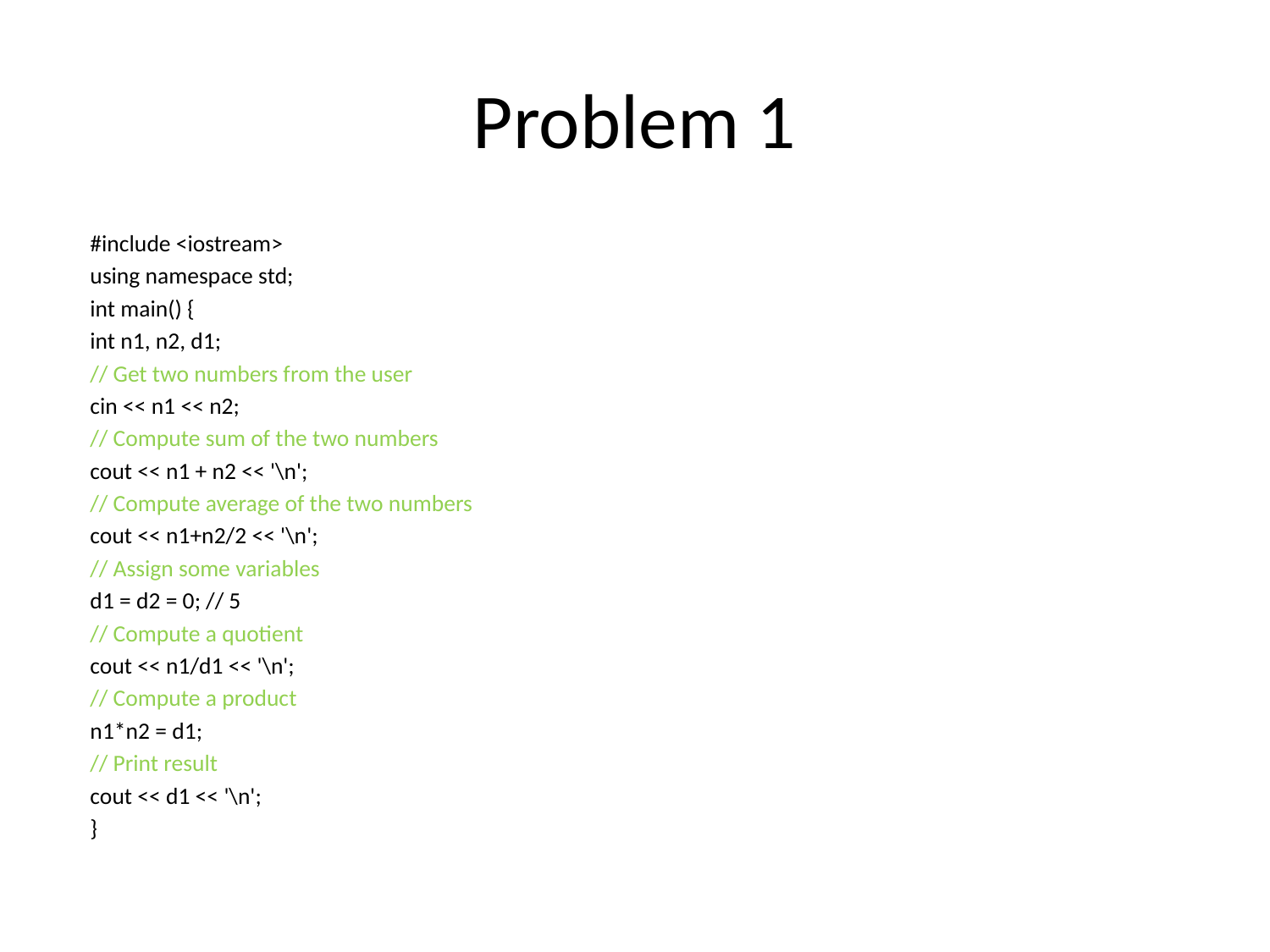

# Problem 1
#include <iostream>
using namespace std;
int main() {
	int n1, n2, d1;
	// Get two numbers from the user
	cin << n1 << n2;
	// Compute sum of the two numbers
	cout << n1 + n2 << '\n';
	// Compute average of the two numbers
	cout << n1+n2/2 << '\n';
	// Assign some variables
	d1 = d2 = 0; // 5
	// Compute a quotient
	cout << n1/d1 << '\n';
	// Compute a product
	n1*n2 = d1;
	// Print result
	cout << d1 << '\n';
}